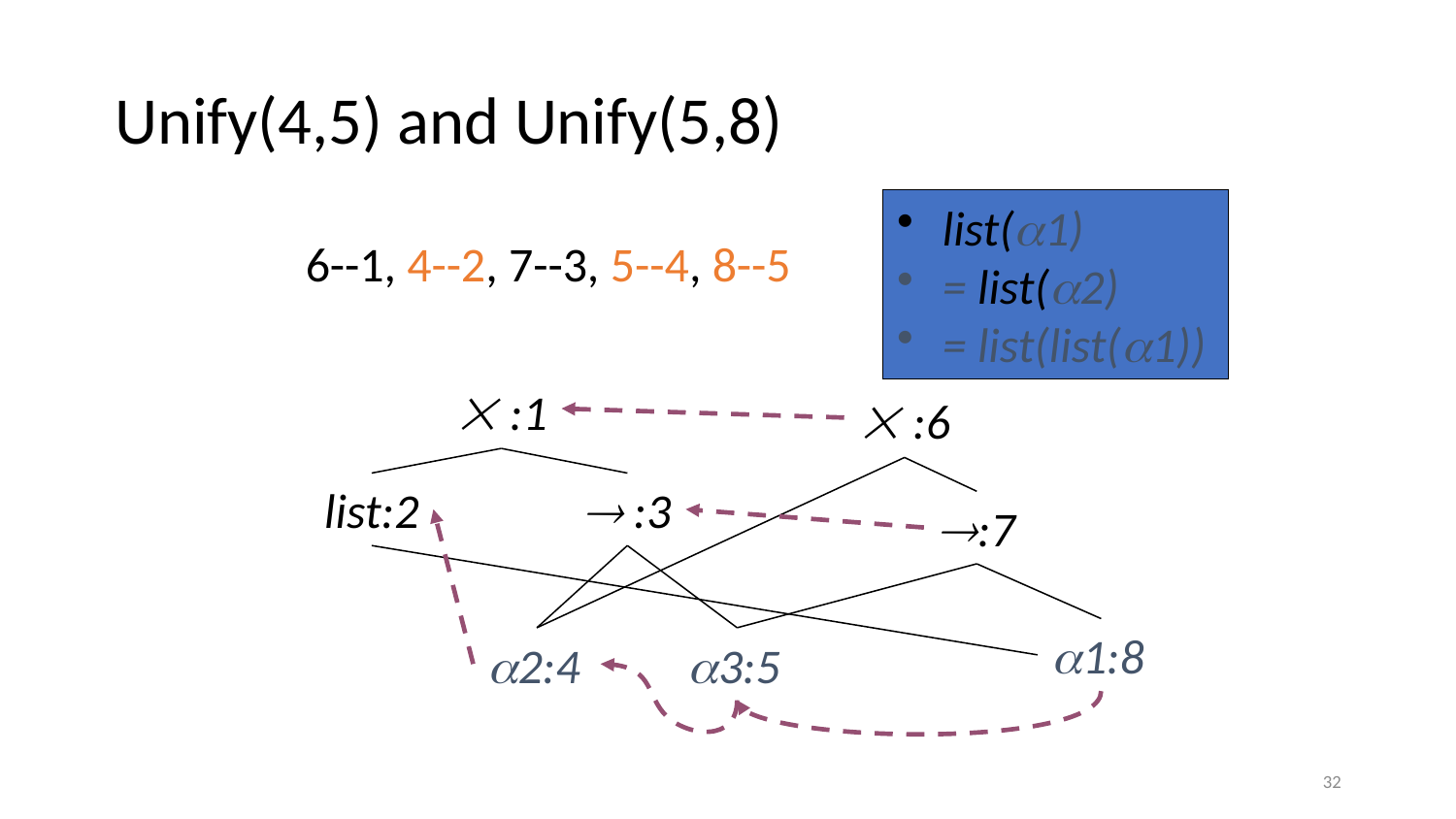

# Unify(4,5) and Unify(5,8)
 list(α1)
 = list(α2)
 = list(list(α1))
6--1, 4--2, 7--3, 5--4, 8--5
× :1
× :6
list:2
→ :3
→:7
α1:8
α2:4
α3:5
32